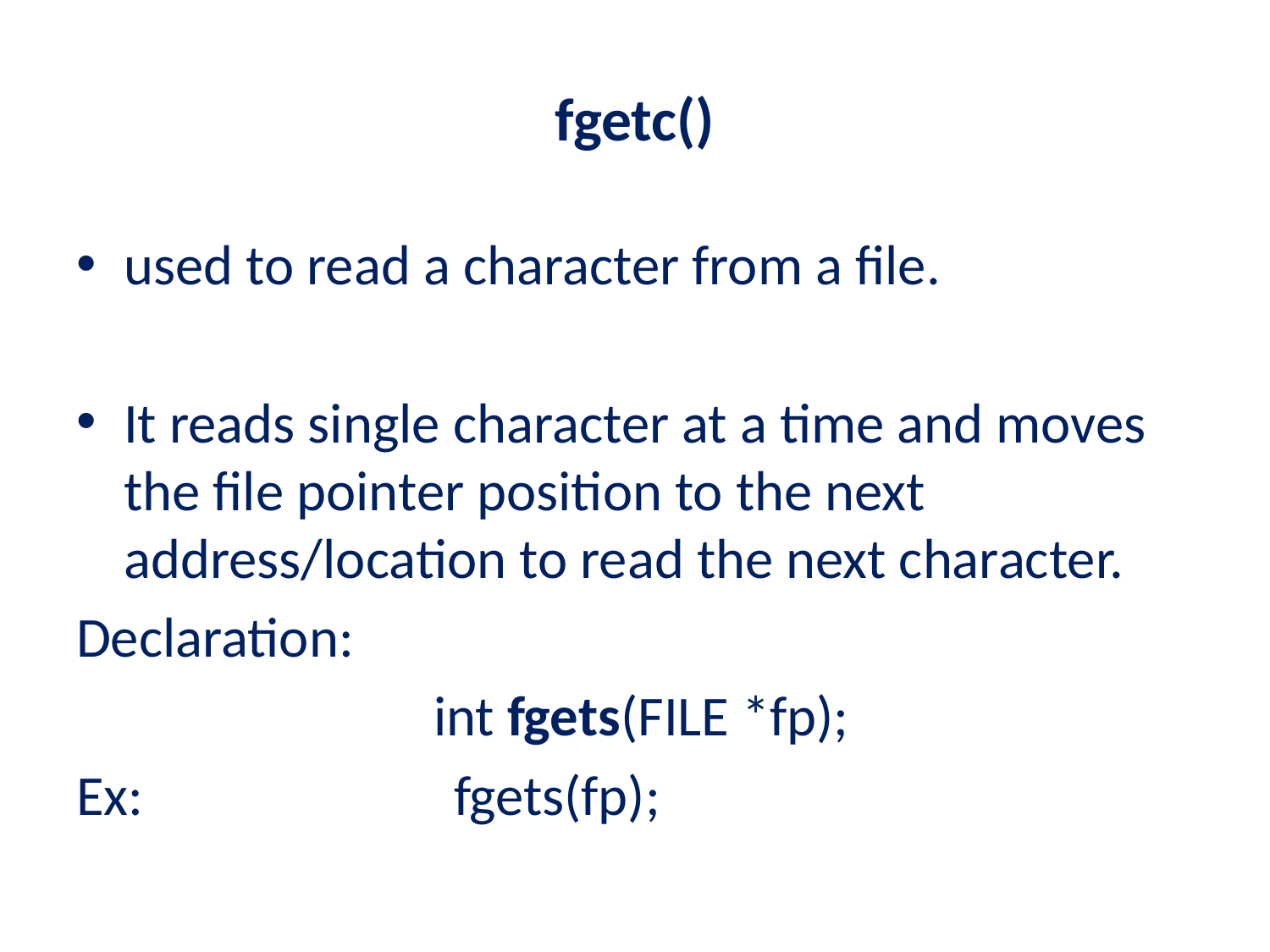

# fgetc()
used to read a character from a file.

It reads single character at a time and moves the file pointer position to the next address/location to read the next character.
Declaration:
 int fgets(FILE *fp);
Ex: 		      fgets(fp);